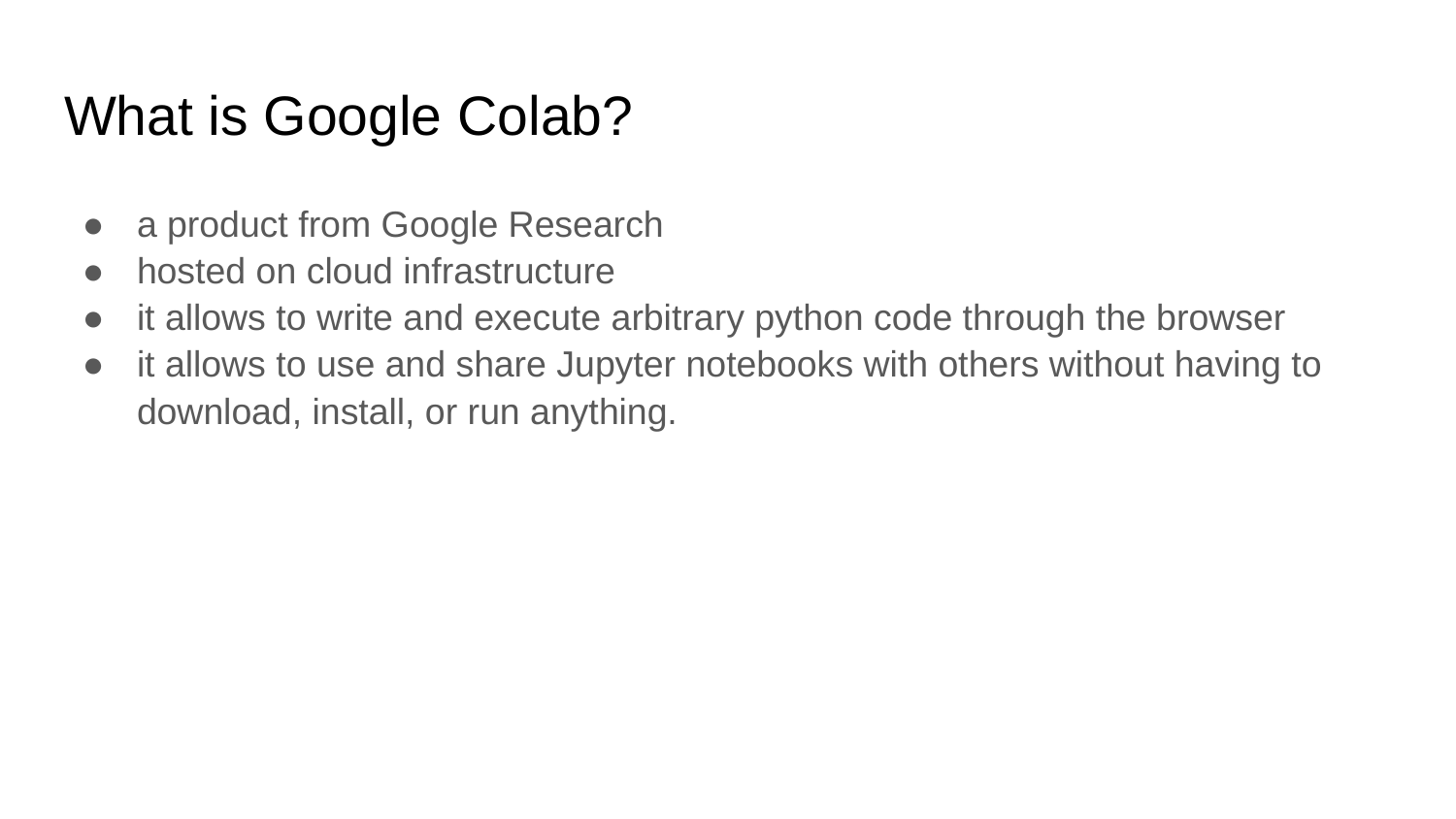

# What is Google Colab?
a product from Google Research
hosted on cloud infrastructure
it allows to write and execute arbitrary python code through the browser
it allows to use and share Jupyter notebooks with others without having to download, install, or run anything.